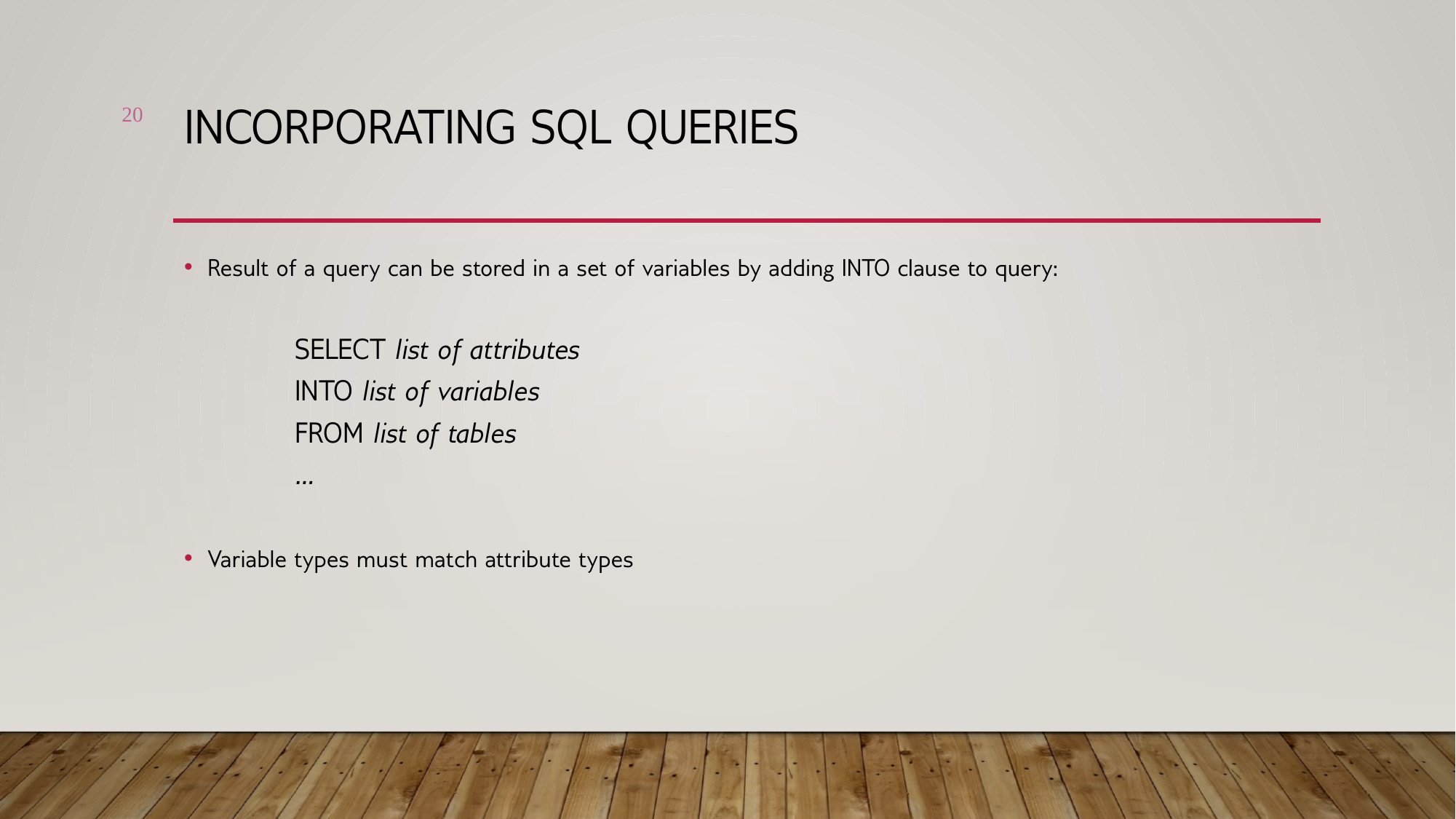

20
# Incorporating SQL Queries
Result of a query can be stored in a set of variables by adding INTO clause to query:
	SELECT list of attributes
	INTO list of variables
	FROM list of tables
	…
Variable types must match attribute types